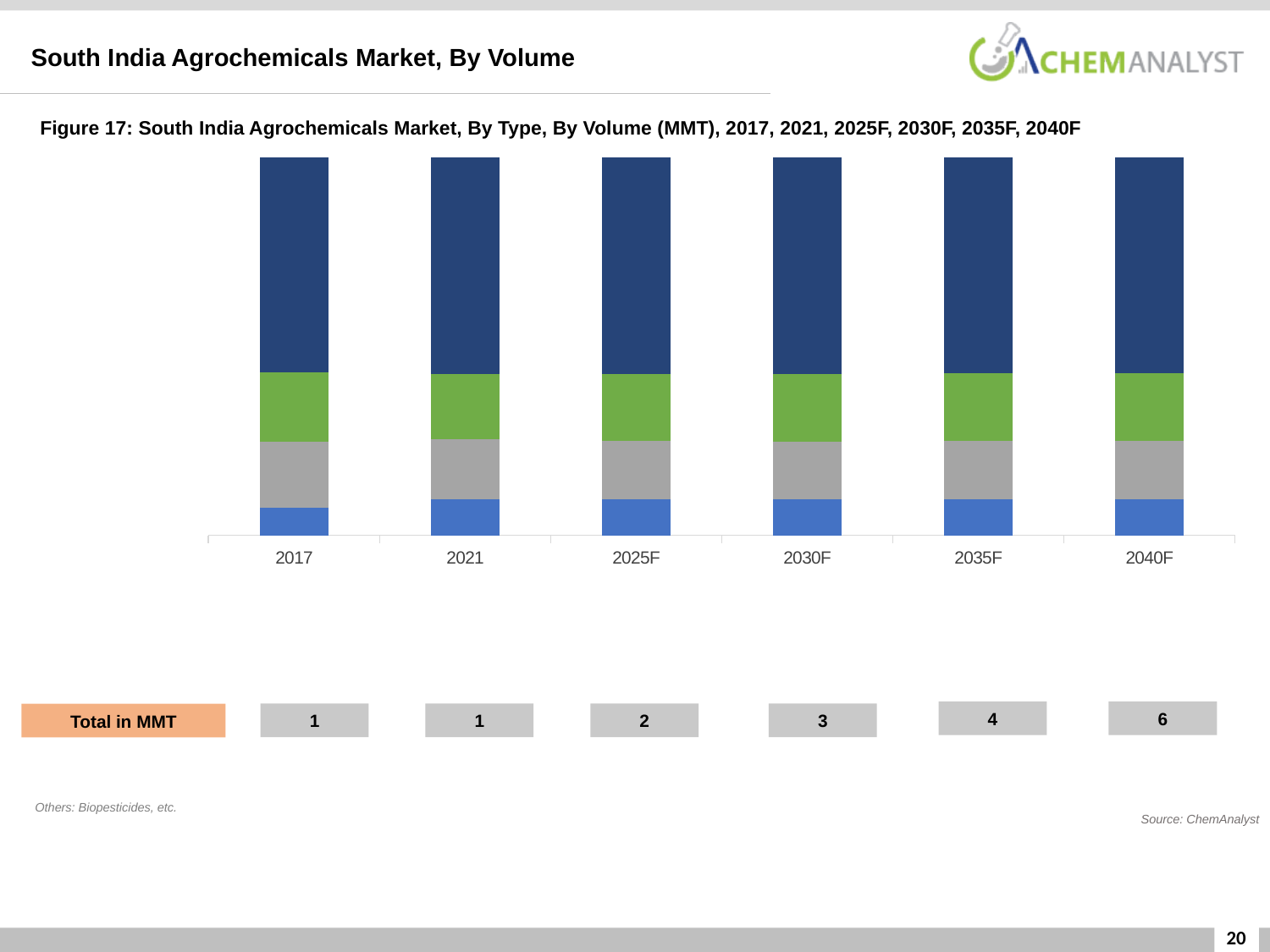

South India Agrochemicals Market, By Volume
Figure 17: South India Agrochemicals Market, By Type, By Volume (MMT), 2017, 2021, 2025F, 2030F, 2035F, 2040F

### Chart

| Category | Others | Fungicides | Herbicides | Insecticides  |
|---|---|---|---|---|
| 2017 | 0.0655973248000001 | 0.1547241248 | 0.163102044 | 0.5078445063999999 |
| 2021 | 0.11454775473684216 | 0.193663365 | 0.21065137947368423 | 0.6945671060526316 |
| 2025F | 0.16666925558626267 | 0.27171290406499915 | 0.3081280355376279 | 1.0042172794567235 |
| 2030F | 0.27283611509150696 | 0.4320613452902885 | 0.5065742199206792 | 1.6217174691420404 |
| 2035F | 0.41722531027200704 | 0.6686916599458541 | 0.7805028223440875 | 2.48420909452884 |
| 2040F | 0.5979807435849053 | 0.9726648803881055 | 1.133514131035944 | 3.6036539958866713 |
4
6
1
1
2
3
Total in MMT
Others: Biopesticides, etc.
Source: ChemAnalyst